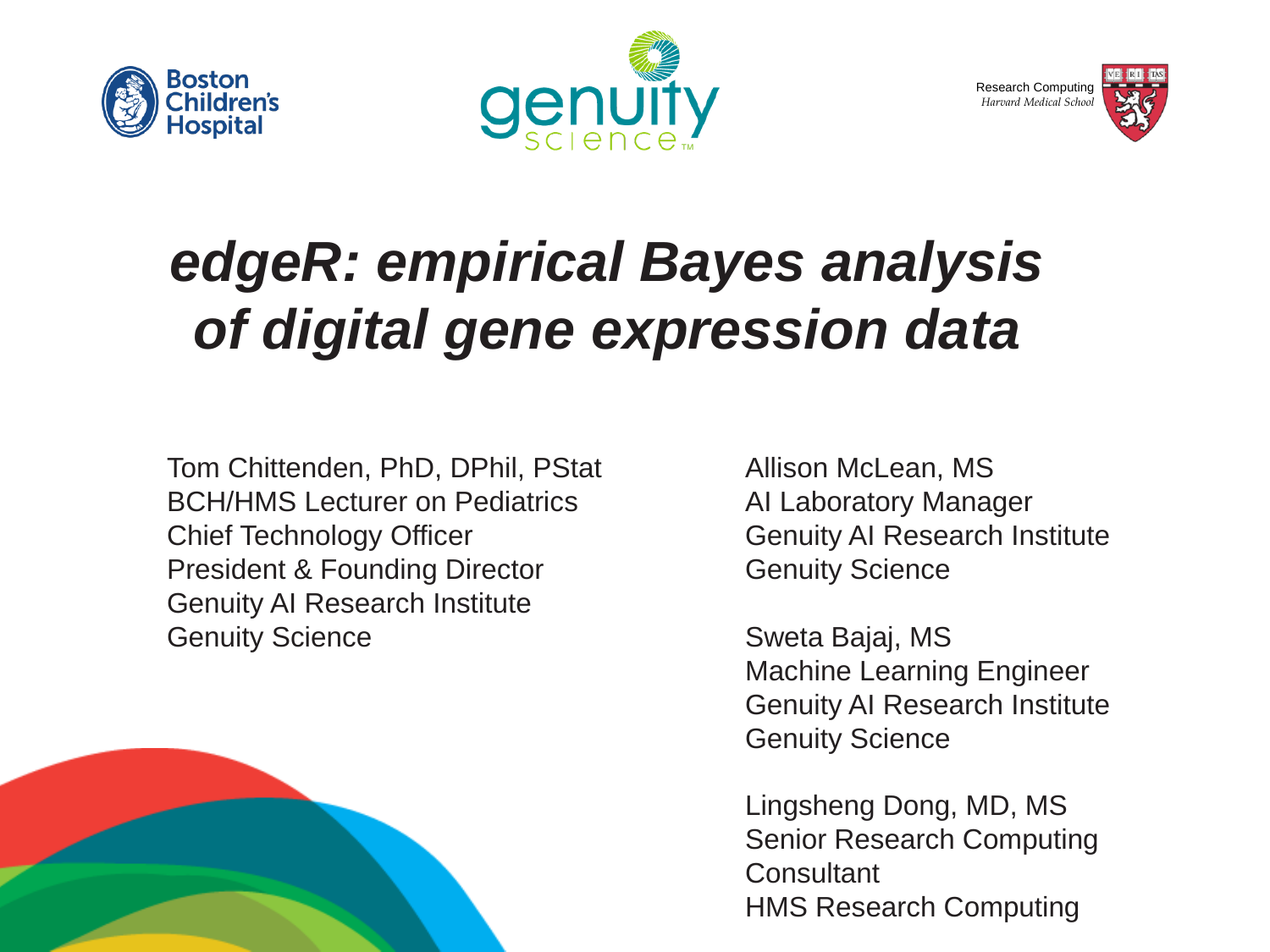

edgeR: empirical Bayes analysis
of digital gene expression data
Tom Chittenden, PhD, DPhil, PStat
BCH/HMS Lecturer on Pediatrics
Chief Technology Officer
President & Founding Director
Genuity AI Research Institute
Genuity Science

Allison McLean, MS
AI Laboratory Manager
Genuity AI Research Institute
Genuity Science

Sweta Bajaj, MS
Machine Learning Engineer
Genuity AI Research Institute
Genuity Science

Lingsheng Dong, MD, MS
Senior Research Computing Consultant
HMS Research Computing